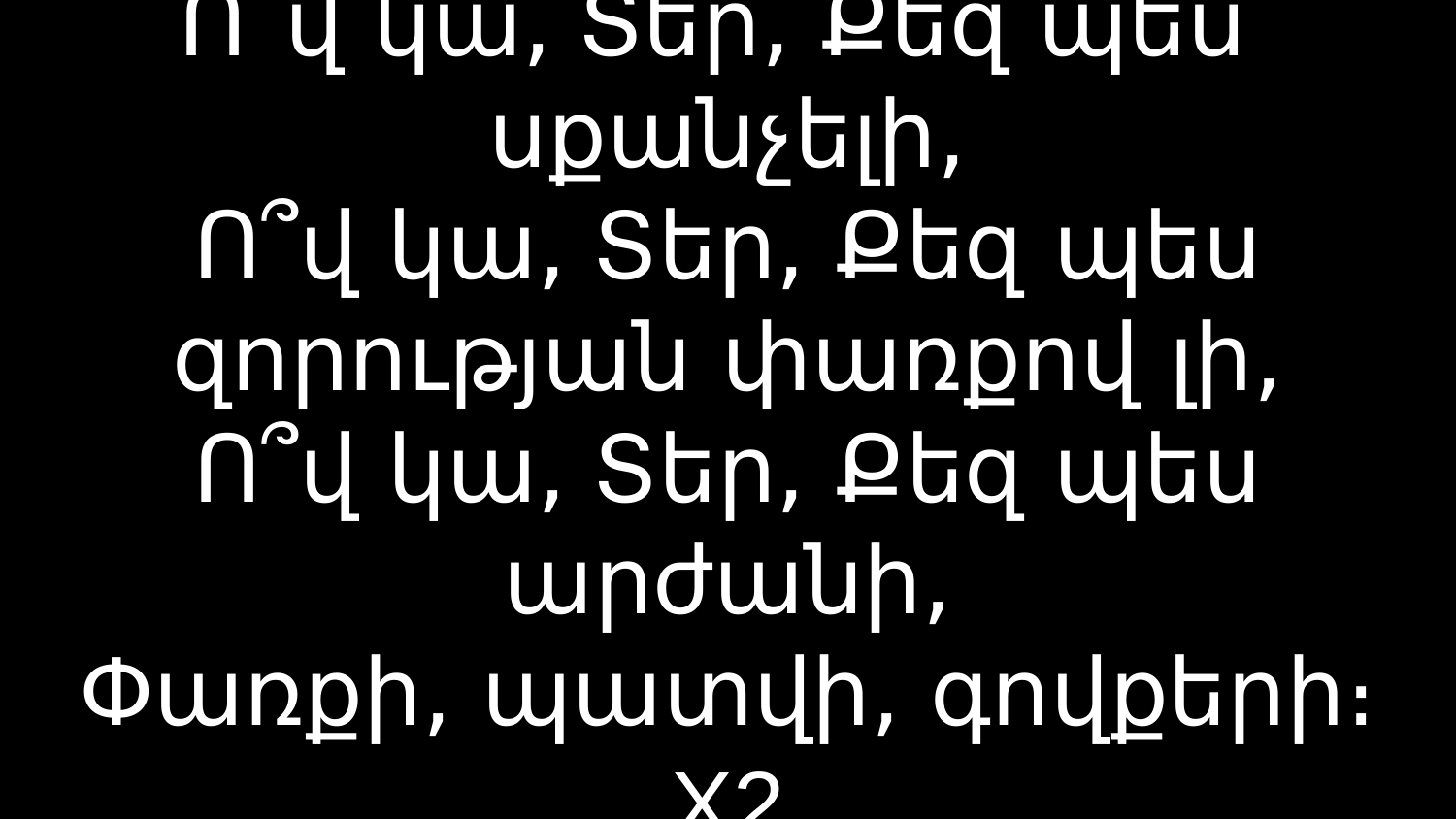

# Ո՞վ կա, Տեր, Քեզ պես սքանչելի, Ո՞վ կա, Տեր, Քեզ պես զորության փառքով լի, Ո՞վ կա, Տեր, Քեզ պես արժանի, Փառքի, պատվի, գովքերի։ X2